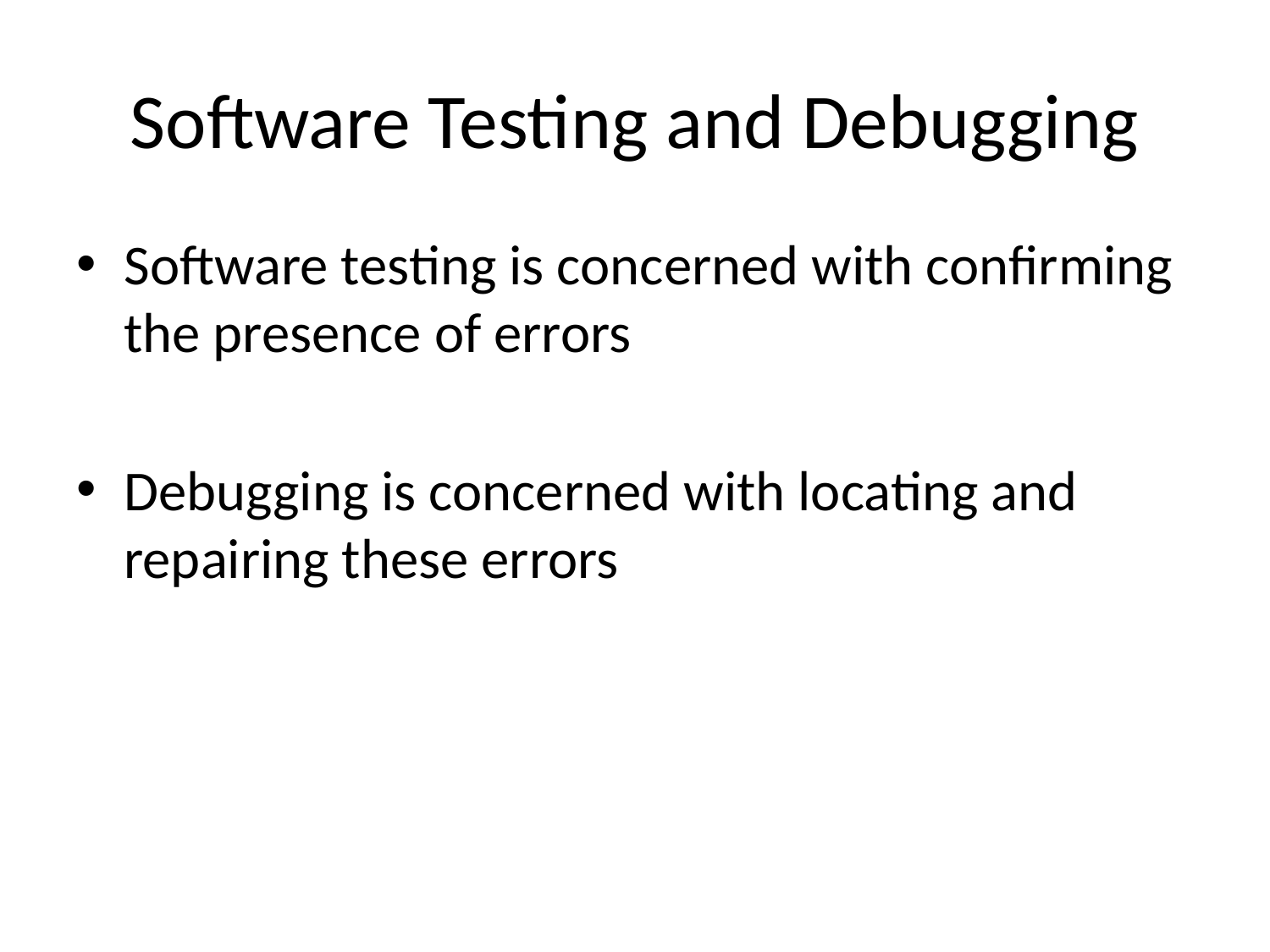

# Software Testing and Debugging
Software testing is concerned with confirming the presence of errors

Debugging is concerned with locating and repairing these errors